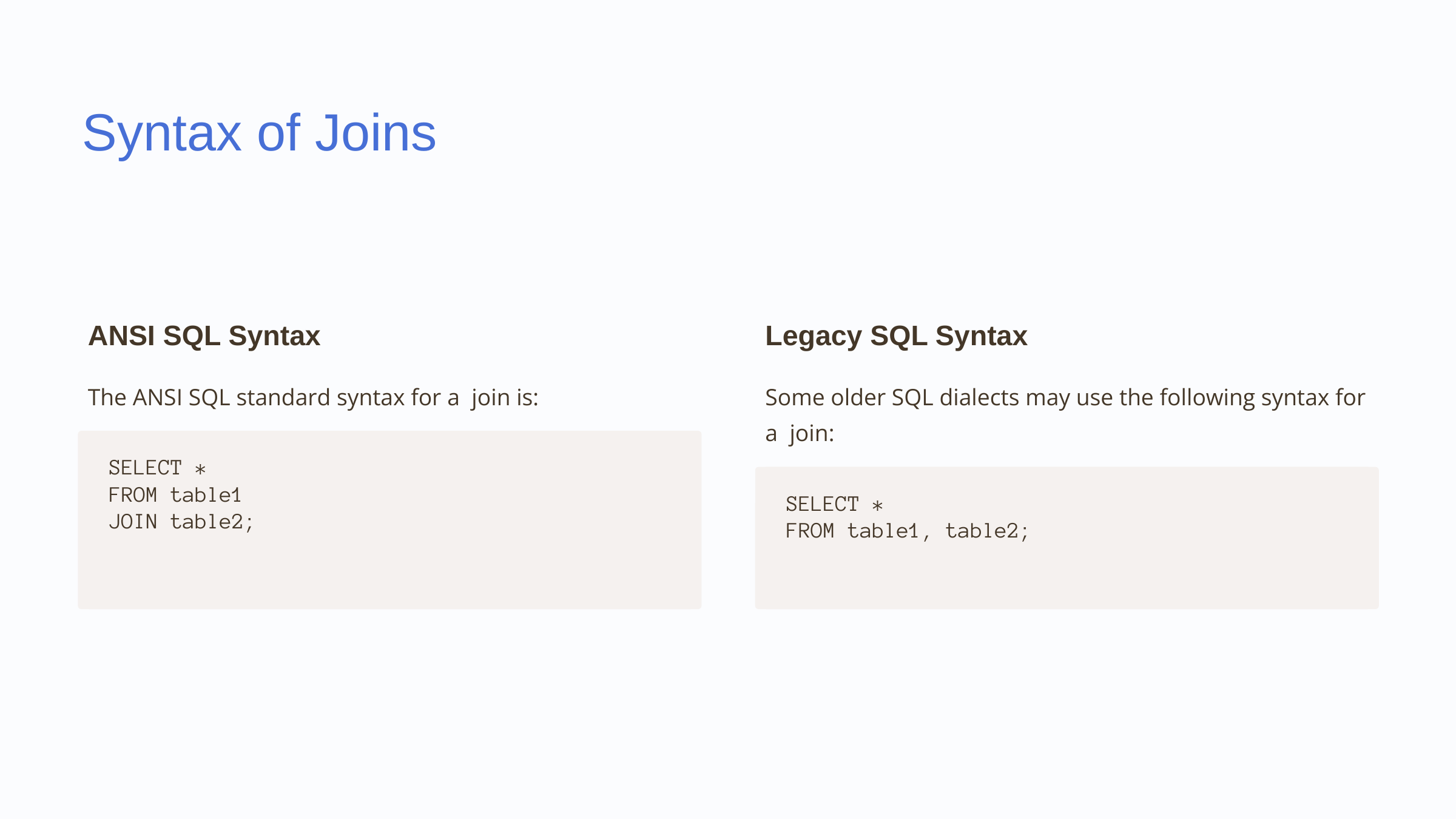

Syntax of Joins
ANSI SQL Syntax
Legacy SQL Syntax
The ANSI SQL standard syntax for a  join is:
Some older SQL dialects may use the following syntax for a  join:

SELECT *
FROM table1
JOIN table2;

SELECT *
FROM table1, table2;